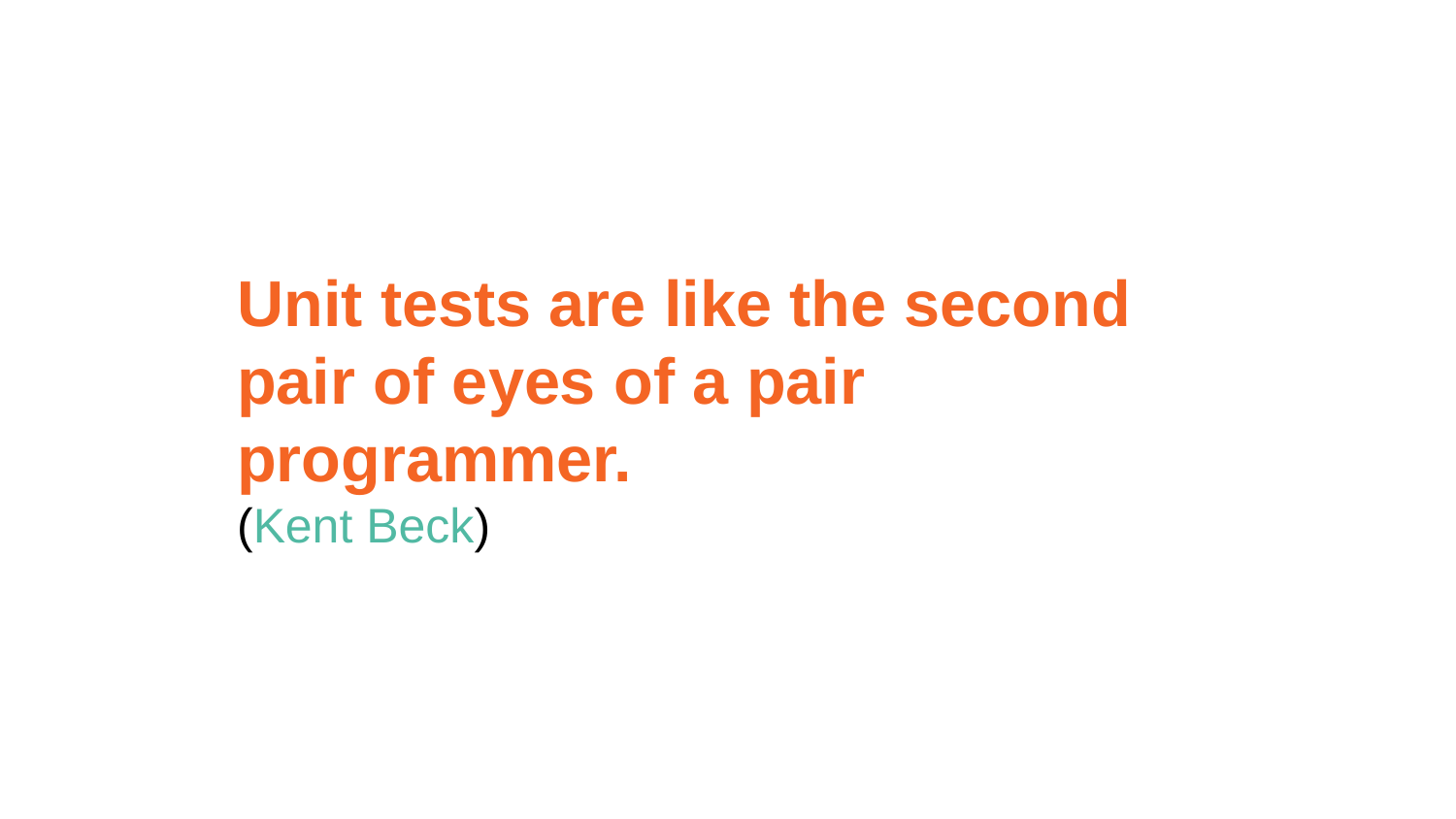

Unit tests are like the second pair of eyes of a pair programmer.
(Kent Beck)